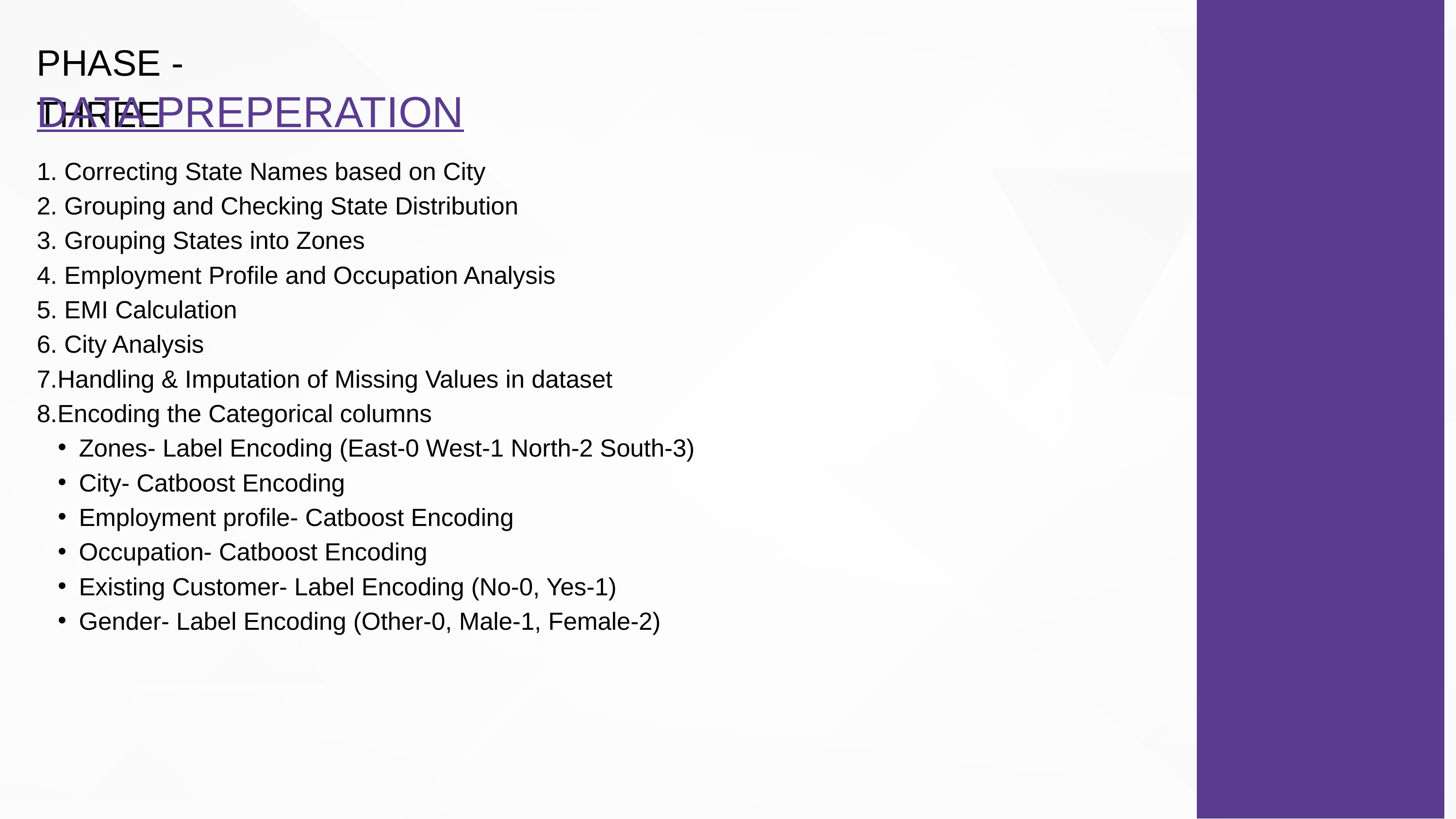

PHASE - THREE
DATA PREPERATION
1. Correcting State Names based on City
2. Grouping and Checking State Distribution
3. Grouping States into Zones
4. Employment Profile and Occupation Analysis
5. EMI Calculation
6. City Analysis
7.Handling & Imputation of Missing Values in dataset
8.Encoding the Categorical columns
Zones- Label Encoding (East-0 West-1 North-2 South-3)
City- Catboost Encoding
Employment profile- Catboost Encoding
Occupation- Catboost Encoding
Existing Customer- Label Encoding (No-0, Yes-1)
Gender- Label Encoding (Other-0, Male-1, Female-2)